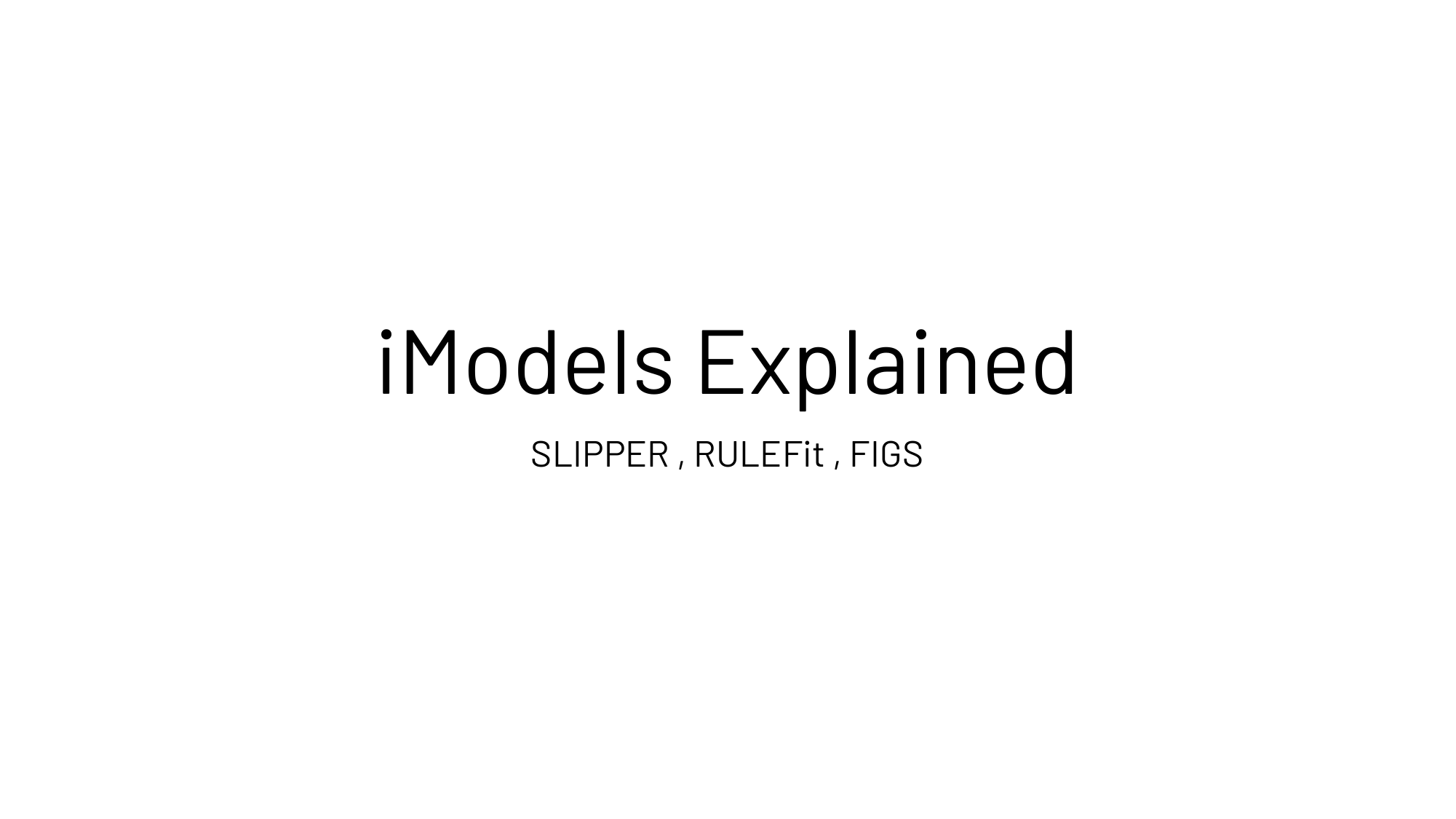

# iModels Explained
SLIPPER , RULEFit , FIGS